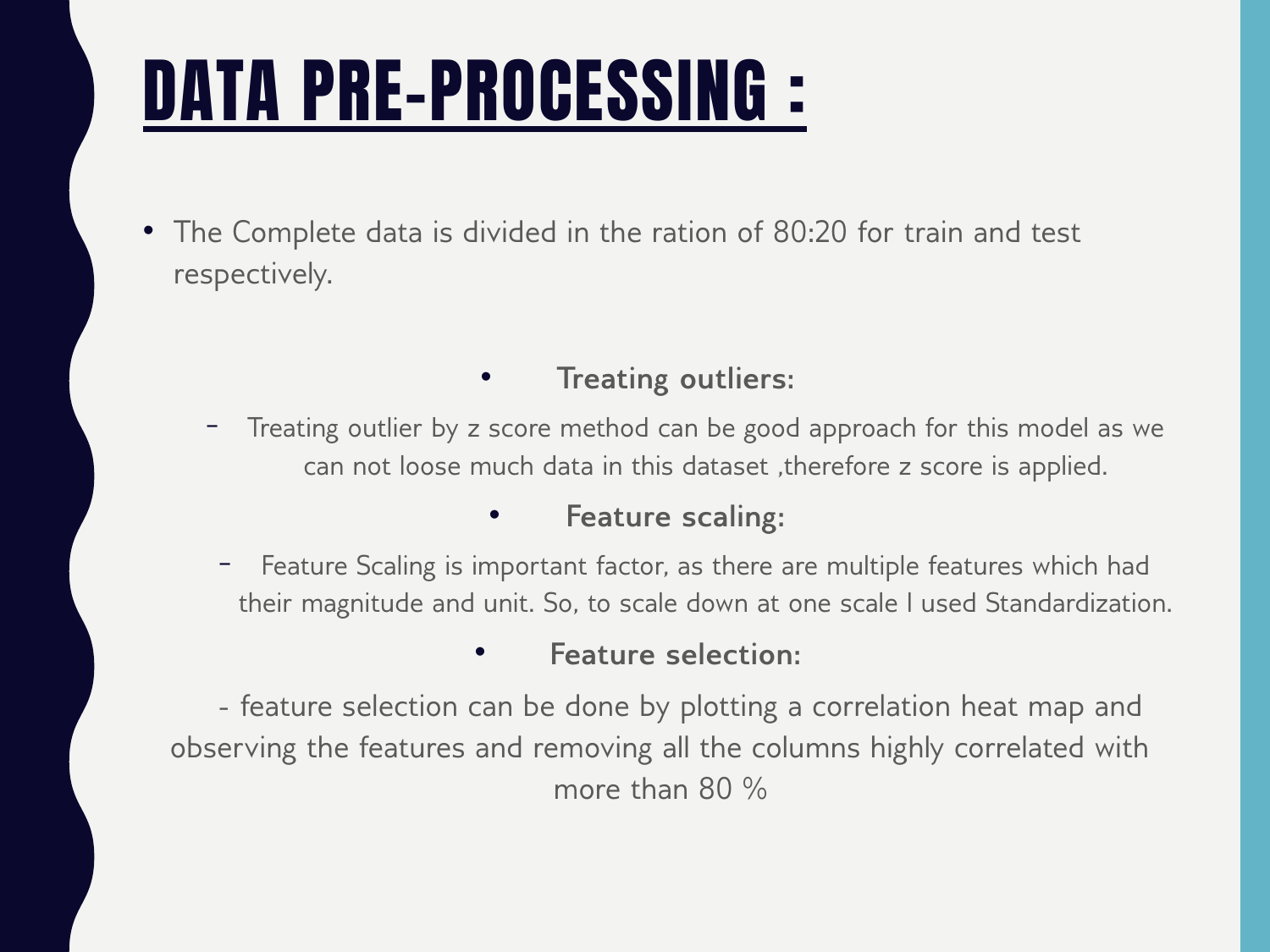

# Data Pre-processing :
The Complete data is divided in the ration of 80:20 for train and test respectively.

Treating outliers:
Treating outlier by z score method can be good approach for this model as we can not loose much data in this dataset ,therefore z score is applied.
Feature scaling:
Feature Scaling is important factor, as there are multiple features which had their magnitude and unit. So, to scale down at one scale I used Standardization.
Feature selection:
    - feature selection can be done by plotting a correlation heat map and observing the features and removing all the columns highly correlated with more than 80 %